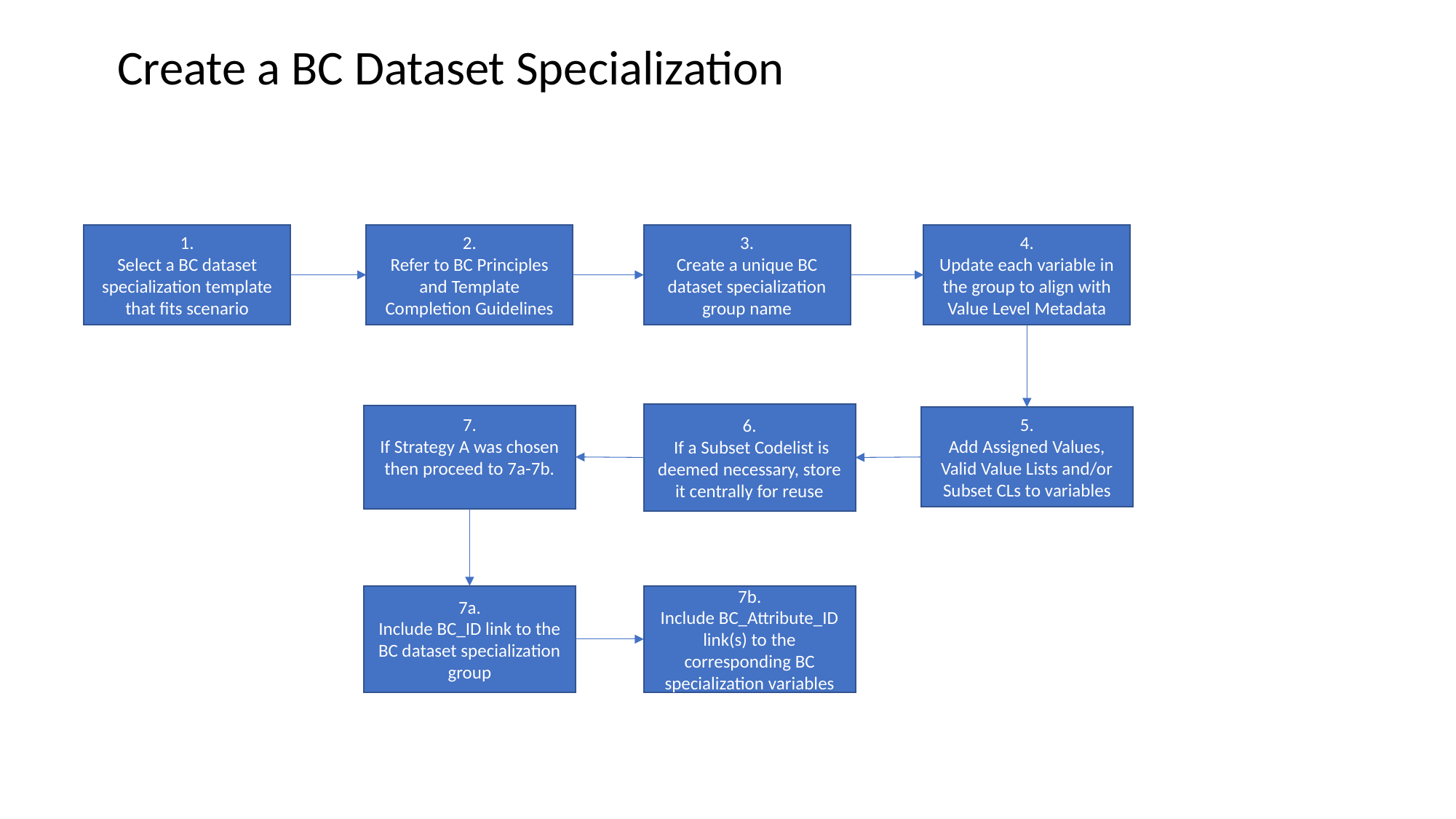

# Create a BC Dataset Specialization
1.
Select a BC dataset specialization template that fits scenario
2.
Refer to BC Principles and Template Completion Guidelines
3.
Create a unique BC dataset specialization group name
4.
Update each variable in the group to align with Value Level Metadata
6.
 If a Subset Codelist is deemed necessary, store it centrally for reuse
7.
If Strategy A was chosen then proceed to 7a-7b.

5.
Add Assigned Values, Valid Value Lists and/or Subset CLs to variables
7a.
Include BC_ID link to the BC dataset specialization group
7b.
Include BC_Attribute_ID link(s) to the corresponding BC specialization variables